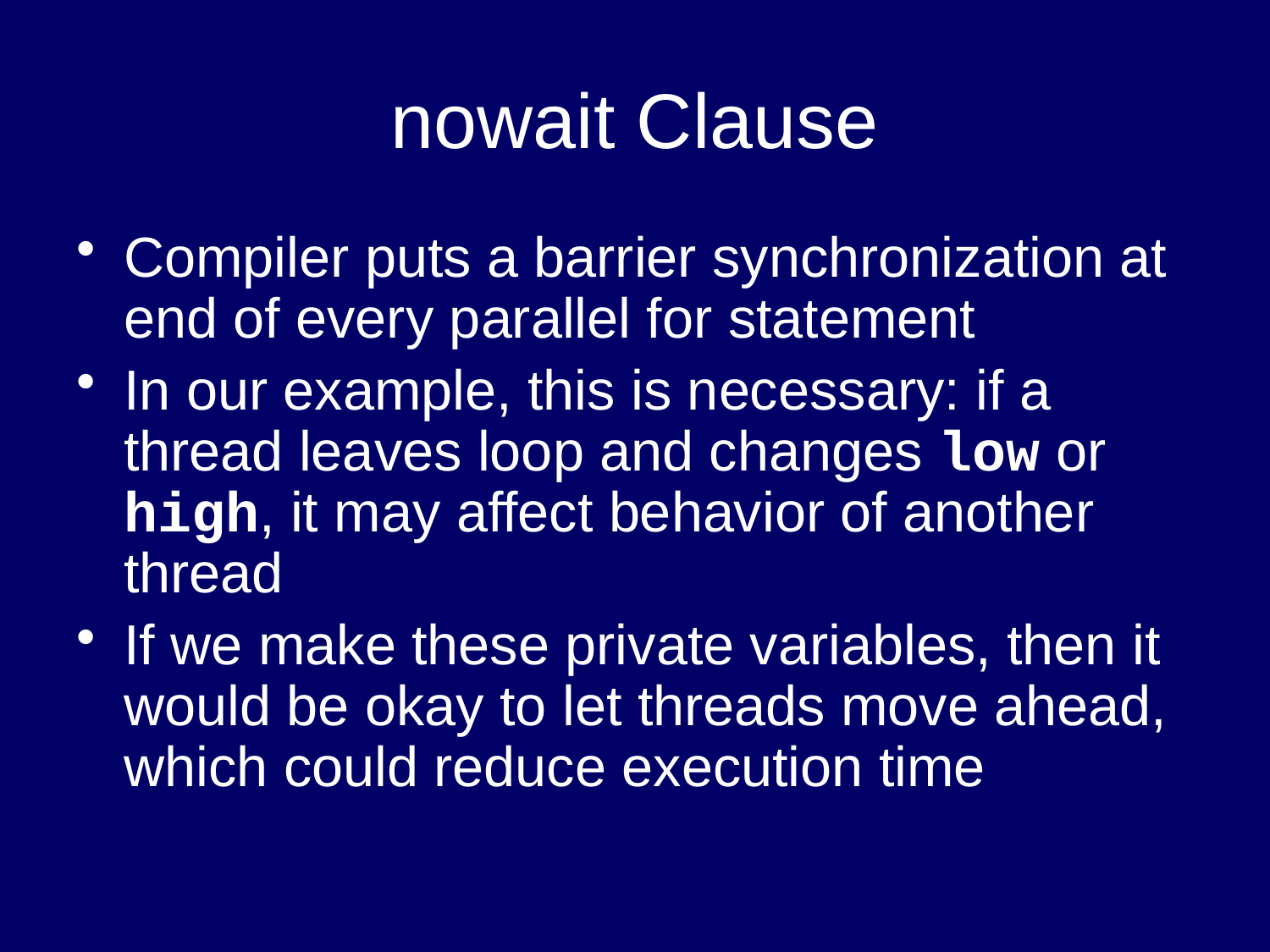

# nowait Clause
Compiler puts a barrier synchronization at end of every parallel for statement
In our example, this is necessary: if a thread leaves loop and changes low or high, it may affect behavior of another thread
If we make these private variables, then it would be okay to let threads move ahead, which could reduce execution time